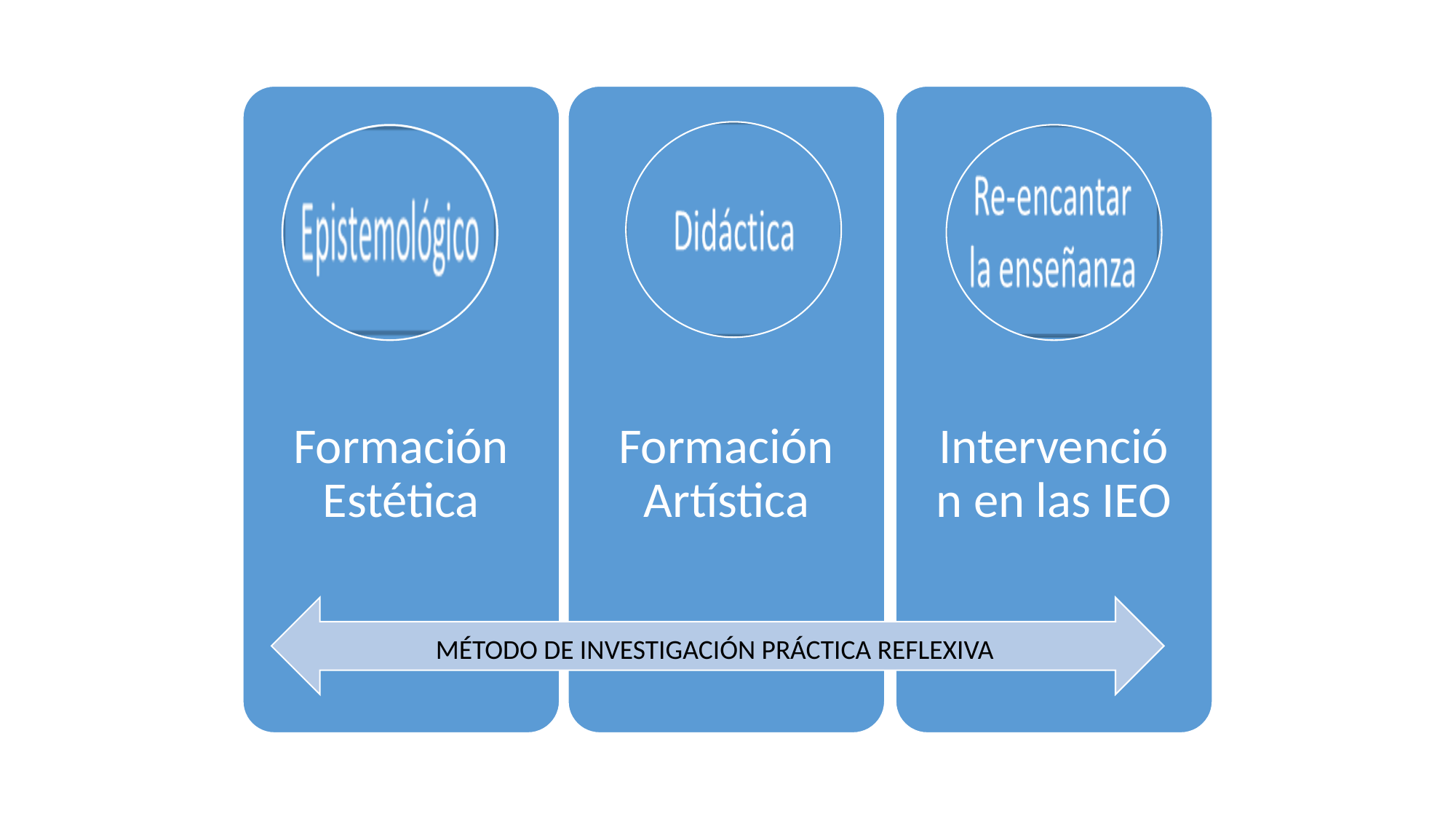

Formación Estética
Formación Artística
Intervención en las IEO
MÉTODO DE INVESTIGACIÓN PRÁCTICA REFLEXIVA